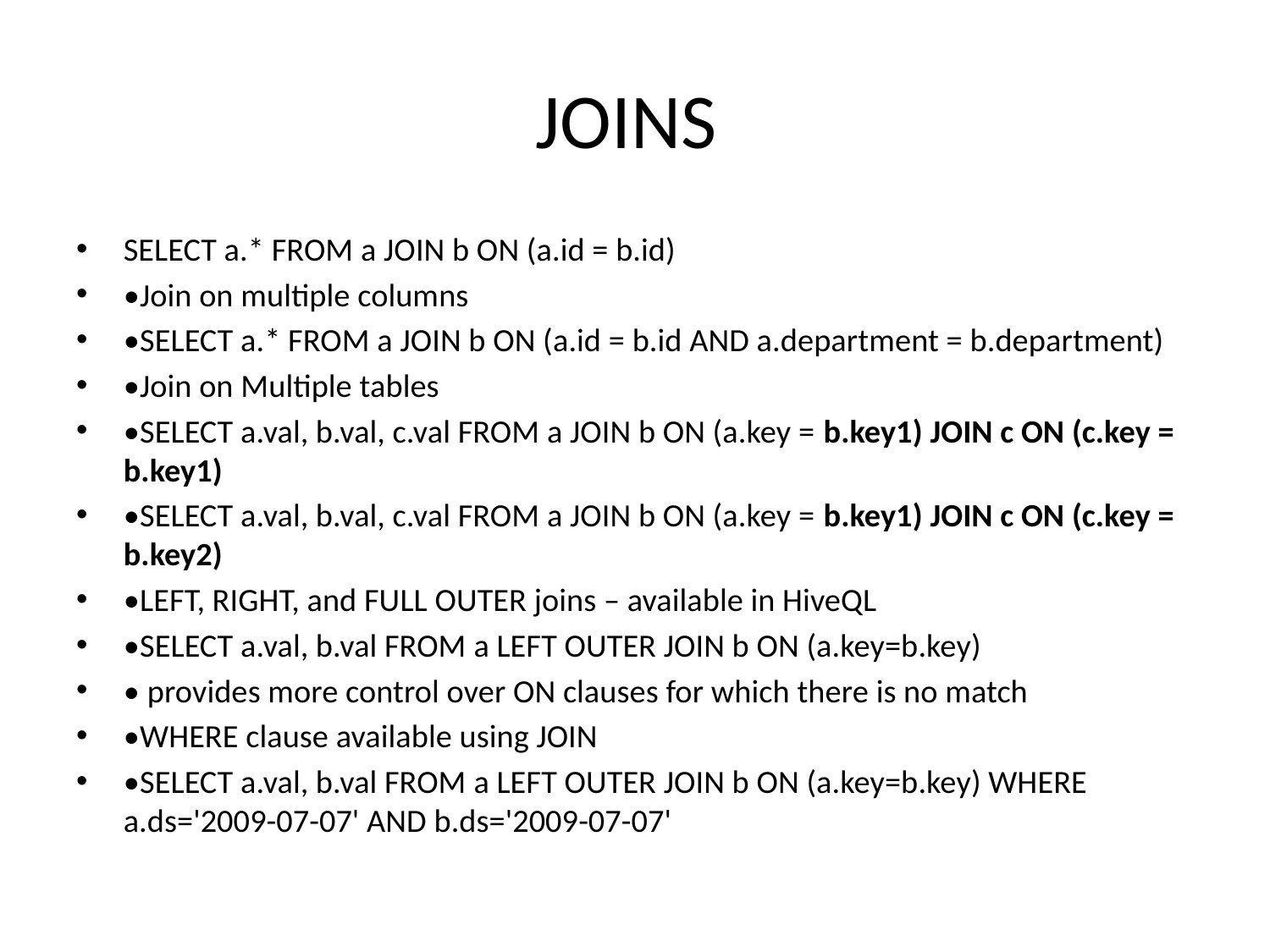

# JOINS
SELECT a.* FROM a JOIN b ON (a.id = b.id)
•Join on multiple columns
•SELECT a.* FROM a JOIN b ON (a.id = b.id AND a.department = b.department)
•Join on Multiple tables
•SELECT a.val, b.val, c.val FROM a JOIN b ON (a.key = b.key1) JOIN c ON (c.key = b.key1)
•SELECT a.val, b.val, c.val FROM a JOIN b ON (a.key = b.key1) JOIN c ON (c.key = b.key2)
•LEFT, RIGHT, and FULL OUTER joins – available in HiveQL
•SELECT a.val, b.val FROM a LEFT OUTER JOIN b ON (a.key=b.key)
• provides more control over ON clauses for which there is no match
•WHERE clause available using JOIN
•SELECT a.val, b.val FROM a LEFT OUTER JOIN b ON (a.key=b.key) WHERE a.ds='2009-07-07' AND b.ds='2009-07-07'